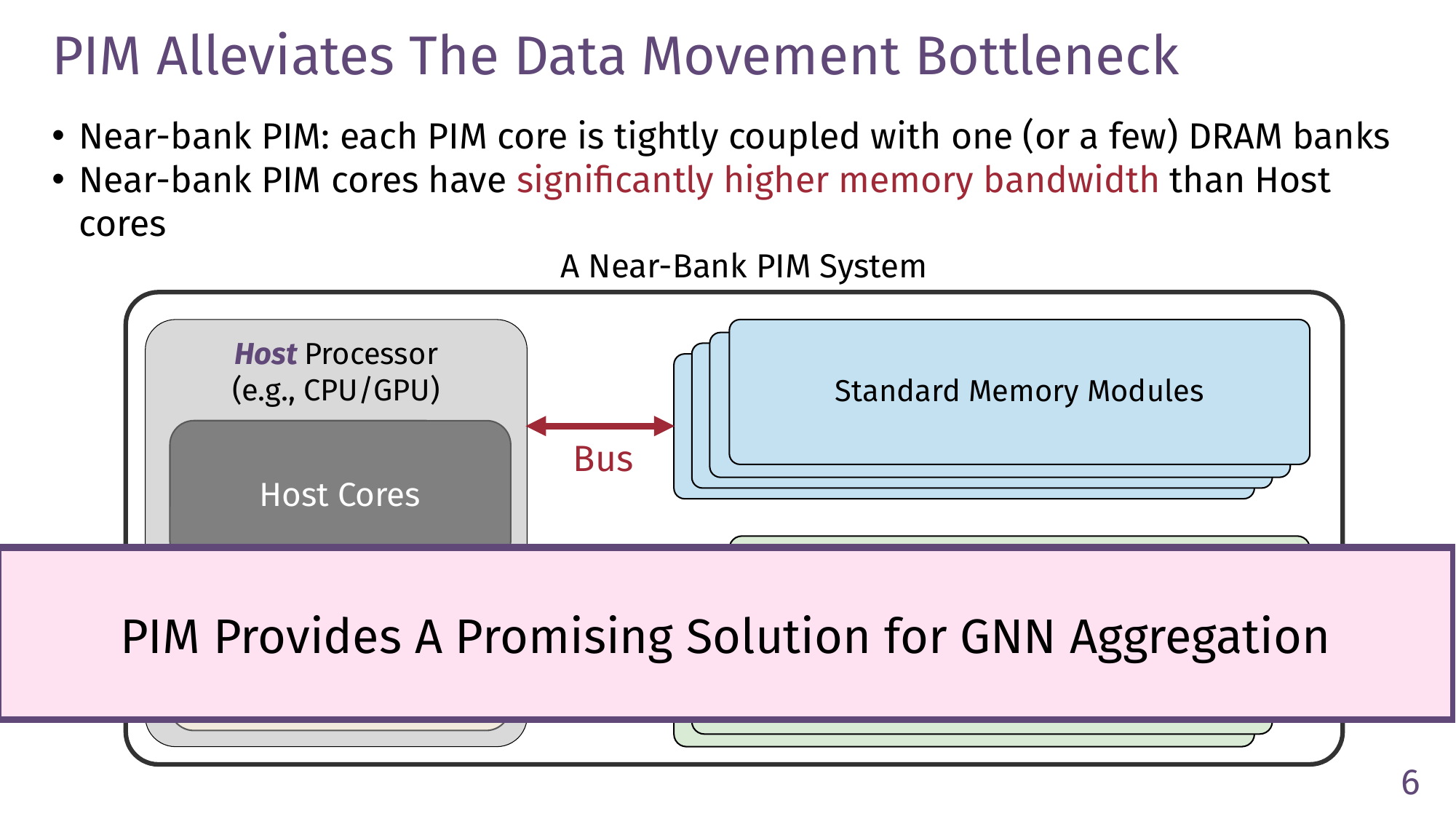

PIM Alleviates The Data Movement Bottleneck
Near-bank PIM: each PIM core is tightly coupled with one (or a few) DRAM banks
Near-bank PIM cores have significantly higher memory bandwidth than Host cores
A Near-Bank PIM System

Host Processor
(e.g., CPU/GPU)
Host Cores
Shared Cache
Standard Memory Modules
PIM-Enabled Memory
PIM-Enabled Memory
PIM-Enabled Memory
Bus
PIM-Enabled Memory
PIM-Enabled Memory
PIM-Enabled Memory
PIM-Enabled Memory
PIM Provides A Promising Solution for GNN Aggregation
PIM Core
DRAM Bank
PIM Core
DRAM Bank
PIM Core
DRAM Bank
PIM Core
DRAM Bank
Bus
6